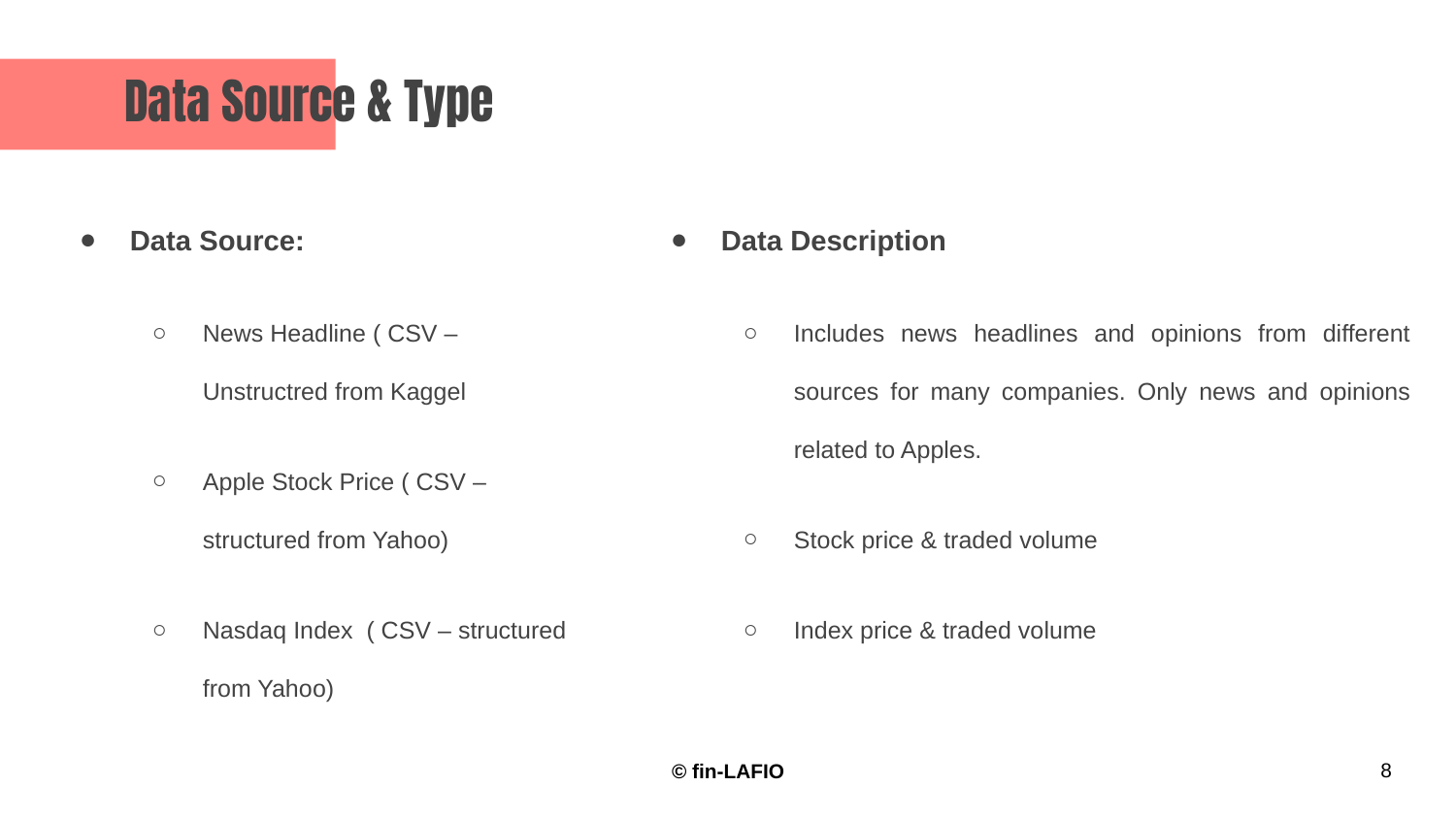

# Data Source & Type
Data Source:
News Headline ( CSV – Unstructred from Kaggel
Apple Stock Price ( CSV – structured from Yahoo)
Nasdaq Index  ( CSV – structured from Yahoo)

Data Description
Includes news headlines and opinions from different sources for many companies. Only news and opinions related to Apples.
Stock price & traded volume
Index price & traded volume
8